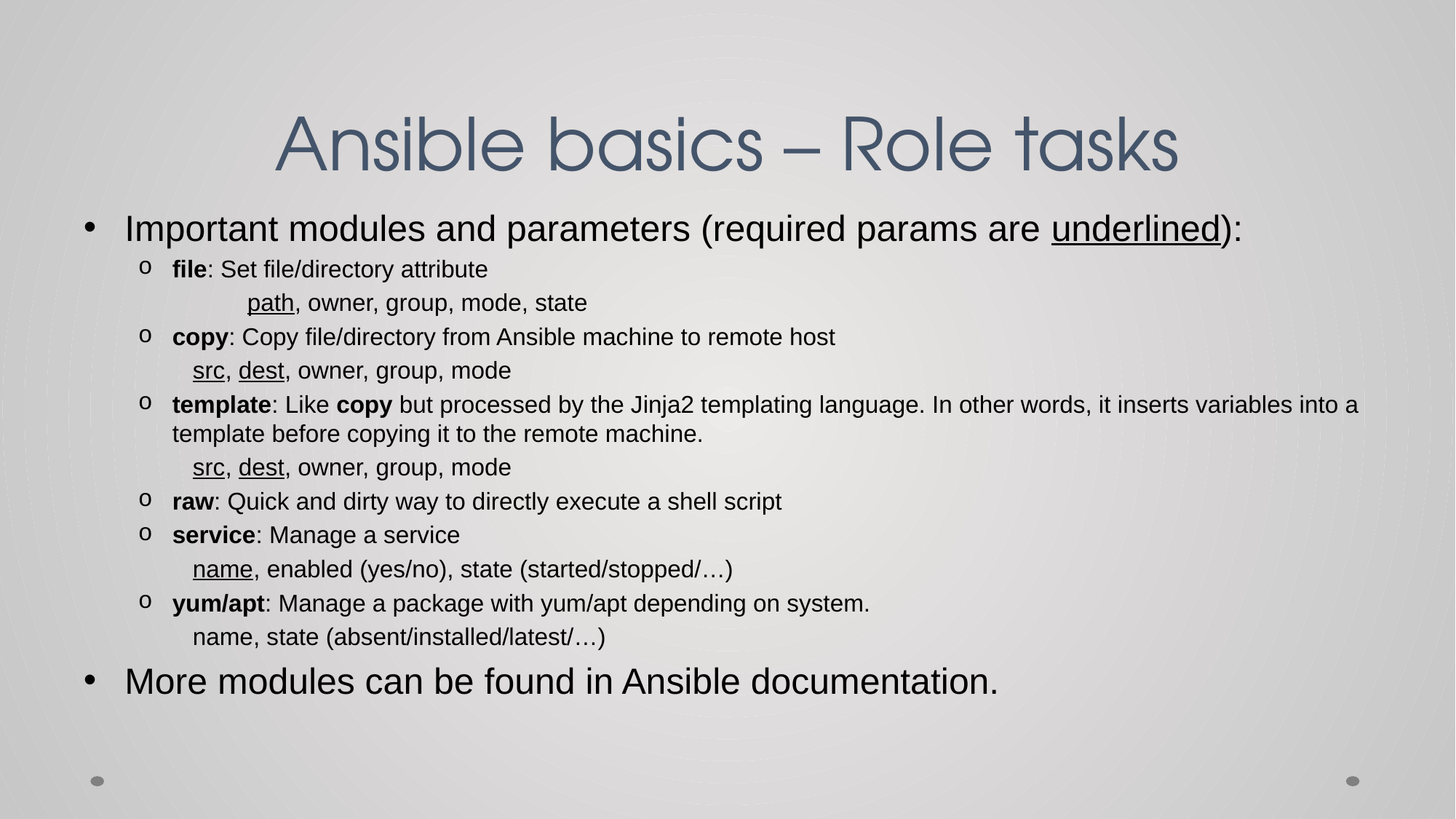

# Ansible basics – Role tasks
Important modules and parameters (required params are underlined):
file: Set file/directory attribute
	path, owner, group, mode, state
copy: Copy file/directory from Ansible machine to remote host
src, dest, owner, group, mode
template: Like copy but processed by the Jinja2 templating language. In other words, it inserts variables into a template before copying it to the remote machine.
src, dest, owner, group, mode
raw: Quick and dirty way to directly execute a shell script
service: Manage a service
name, enabled (yes/no), state (started/stopped/…)
yum/apt: Manage a package with yum/apt depending on system.
name, state (absent/installed/latest/…)
More modules can be found in Ansible documentation.